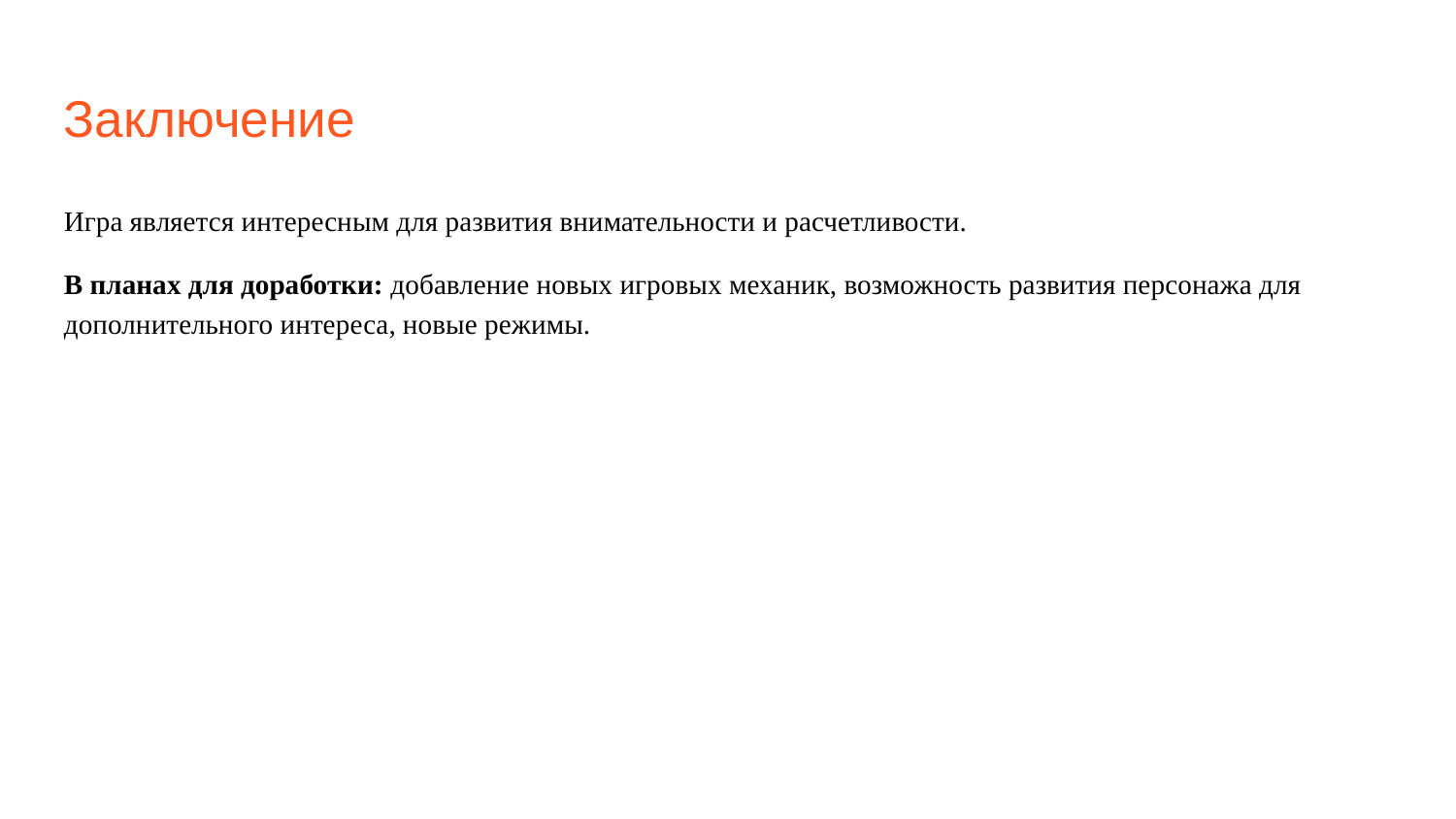

Заключение
Игра является интересным для развития внимательности и расчетливости.
В планах для доработки: добавление новых игровых механик, возможность развития персонажа для дополнительного интереса, новые режимы.